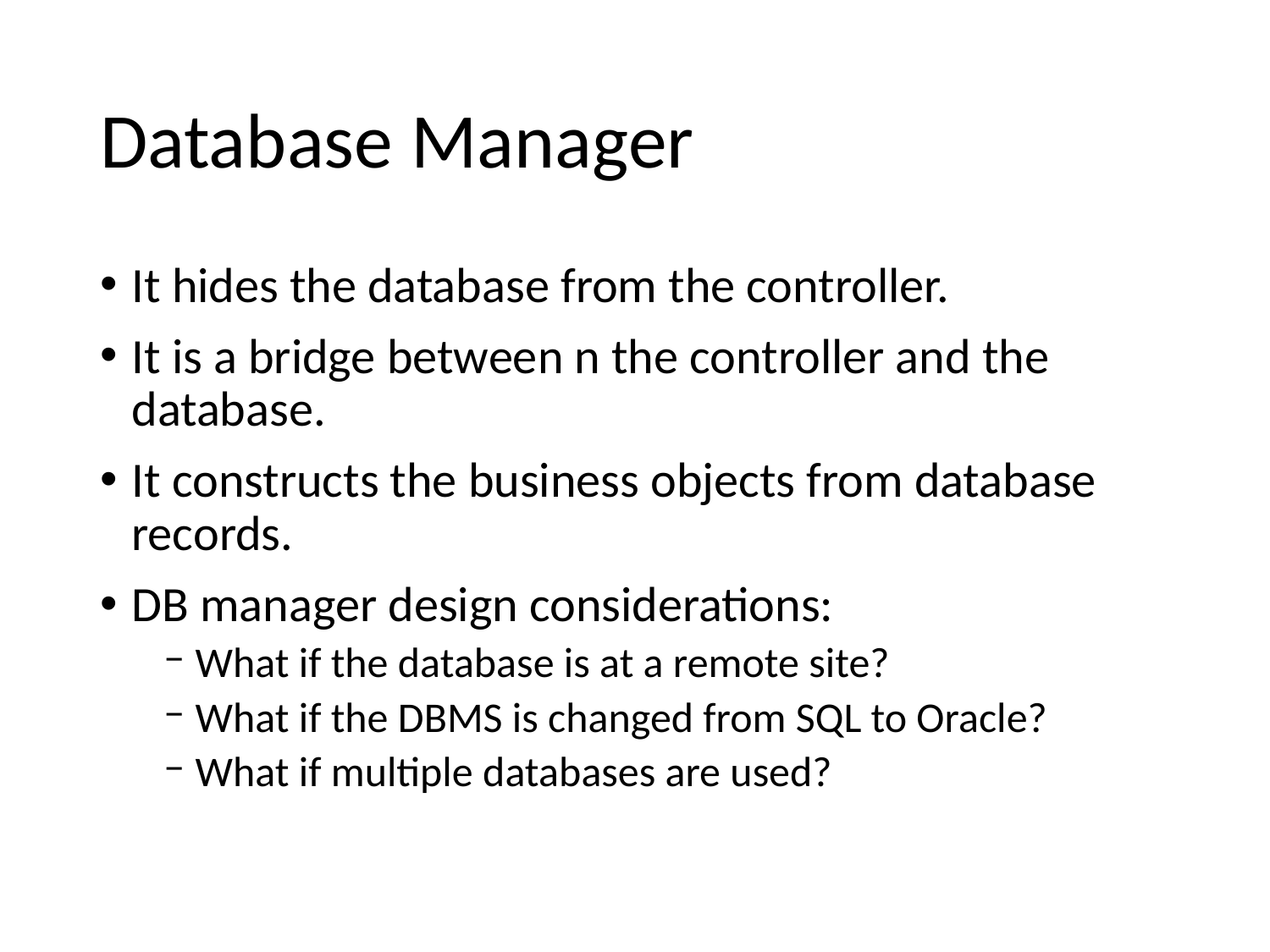

# Database Manager
It hides the database from the controller.
It is a bridge between n the controller and the database.
It constructs the business objects from database records.
DB manager design considerations:
What if the database is at a remote site?
What if the DBMS is changed from SQL to Oracle?
What if multiple databases are used?